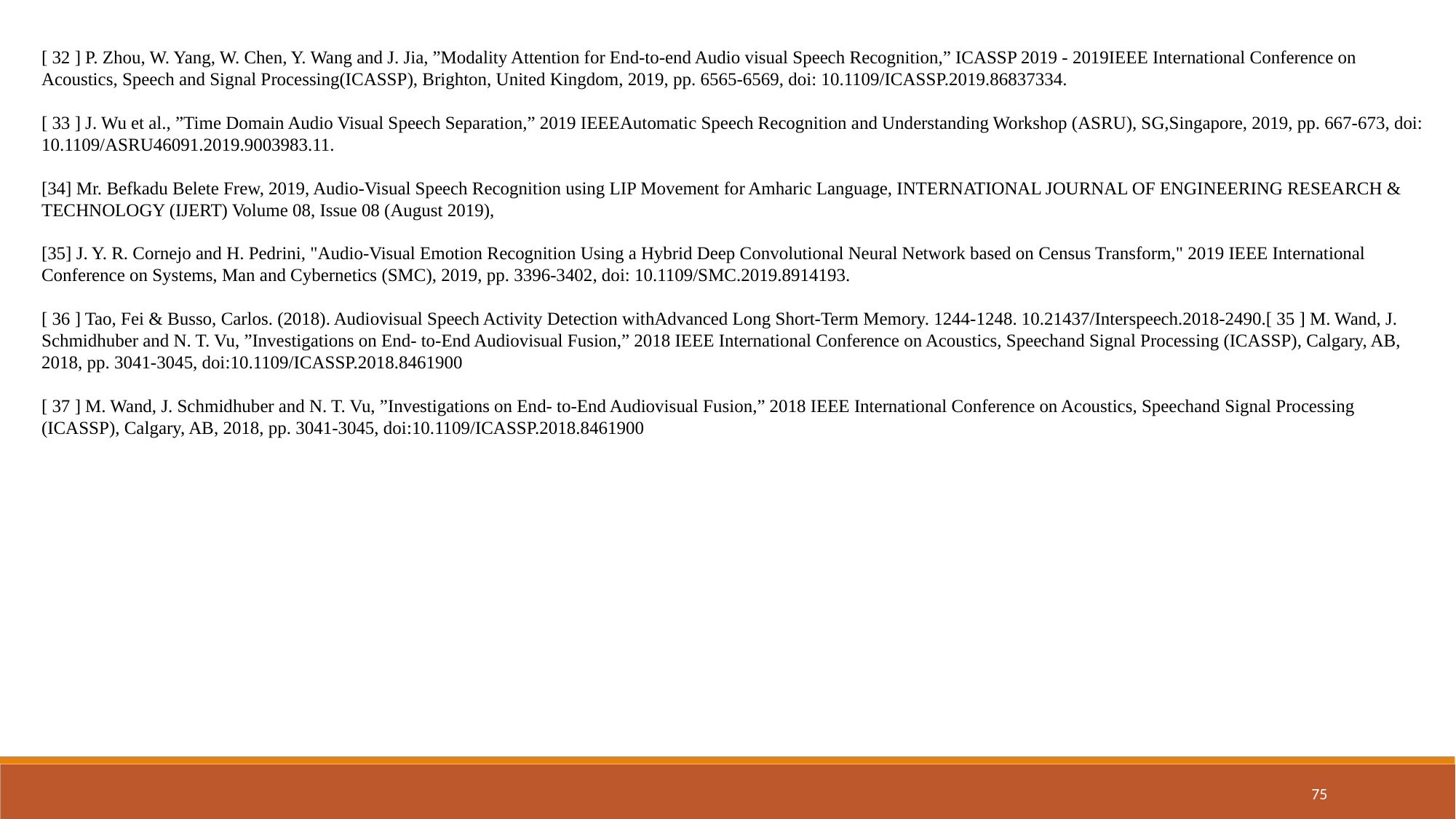

[ 32 ] P. Zhou, W. Yang, W. Chen, Y. Wang and J. Jia, ”Modality Attention for End-to-end Audio visual Speech Recognition,” ICASSP 2019 - 2019IEEE International Conference on Acoustics, Speech and Signal Processing(ICASSP), Brighton, United Kingdom, 2019, pp. 6565-6569, doi: 10.1109/ICASSP.2019.86837334.

[ 33 ] J. Wu et al., ”Time Domain Audio Visual Speech Separation,” 2019 IEEEAutomatic Speech Recognition and Understanding Workshop (ASRU), SG,Singapore, 2019, pp. 667-673, doi: 10.1109/ASRU46091.2019.9003983.11.

[34] Mr. Befkadu Belete Frew, 2019, Audio-Visual Speech Recognition using LIP Movement for Amharic Language, INTERNATIONAL JOURNAL OF ENGINEERING RESEARCH & TECHNOLOGY (IJERT) Volume 08, Issue 08 (August 2019),

[35] J. Y. R. Cornejo and H. Pedrini, "Audio-Visual Emotion Recognition Using a Hybrid Deep Convolutional Neural Network based on Census Transform," 2019 IEEE International Conference on Systems, Man and Cybernetics (SMC), 2019, pp. 3396-3402, doi: 10.1109/SMC.2019.8914193.

[ 36 ] Tao, Fei & Busso, Carlos. (2018). Audiovisual Speech Activity Detection withAdvanced Long Short-Term Memory. 1244-1248. 10.21437/Interspeech.2018-2490.[ 35 ] M. Wand, J. Schmidhuber and N. T. Vu, ”Investigations on End- to-End Audiovisual Fusion,” 2018 IEEE International Conference on Acoustics, Speechand Signal Processing (ICASSP), Calgary, AB, 2018, pp. 3041-3045, doi:10.1109/ICASSP.2018.8461900

[ 37 ] M. Wand, J. Schmidhuber and N. T. Vu, ”Investigations on End- to-End Audiovisual Fusion,” 2018 IEEE International Conference on Acoustics, Speechand Signal Processing (ICASSP), Calgary, AB, 2018, pp. 3041-3045, doi:10.1109/ICASSP.2018.8461900
75